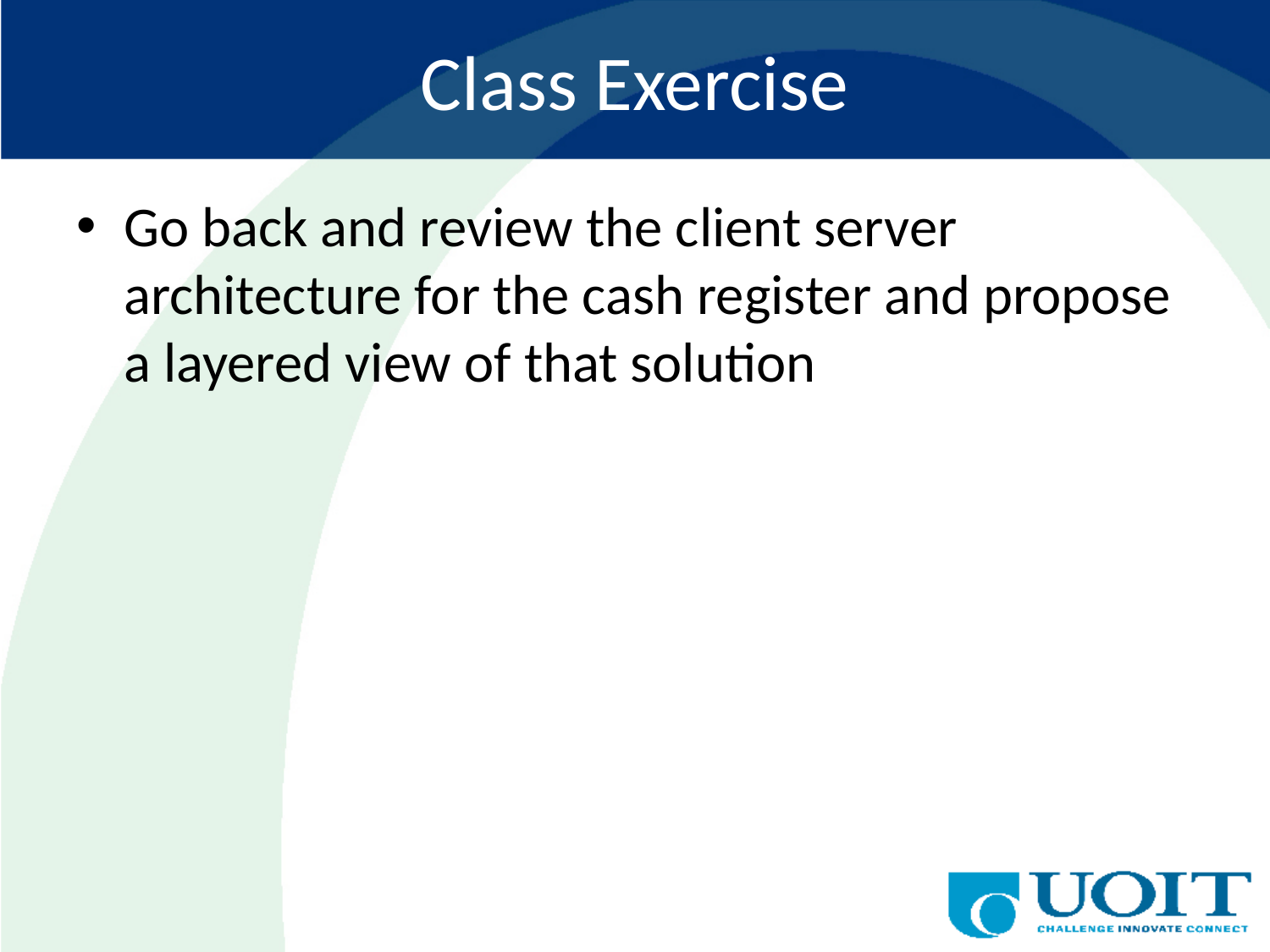

# Class Exercise
Go back and review the client server architecture for the cash register and propose a layered view of that solution